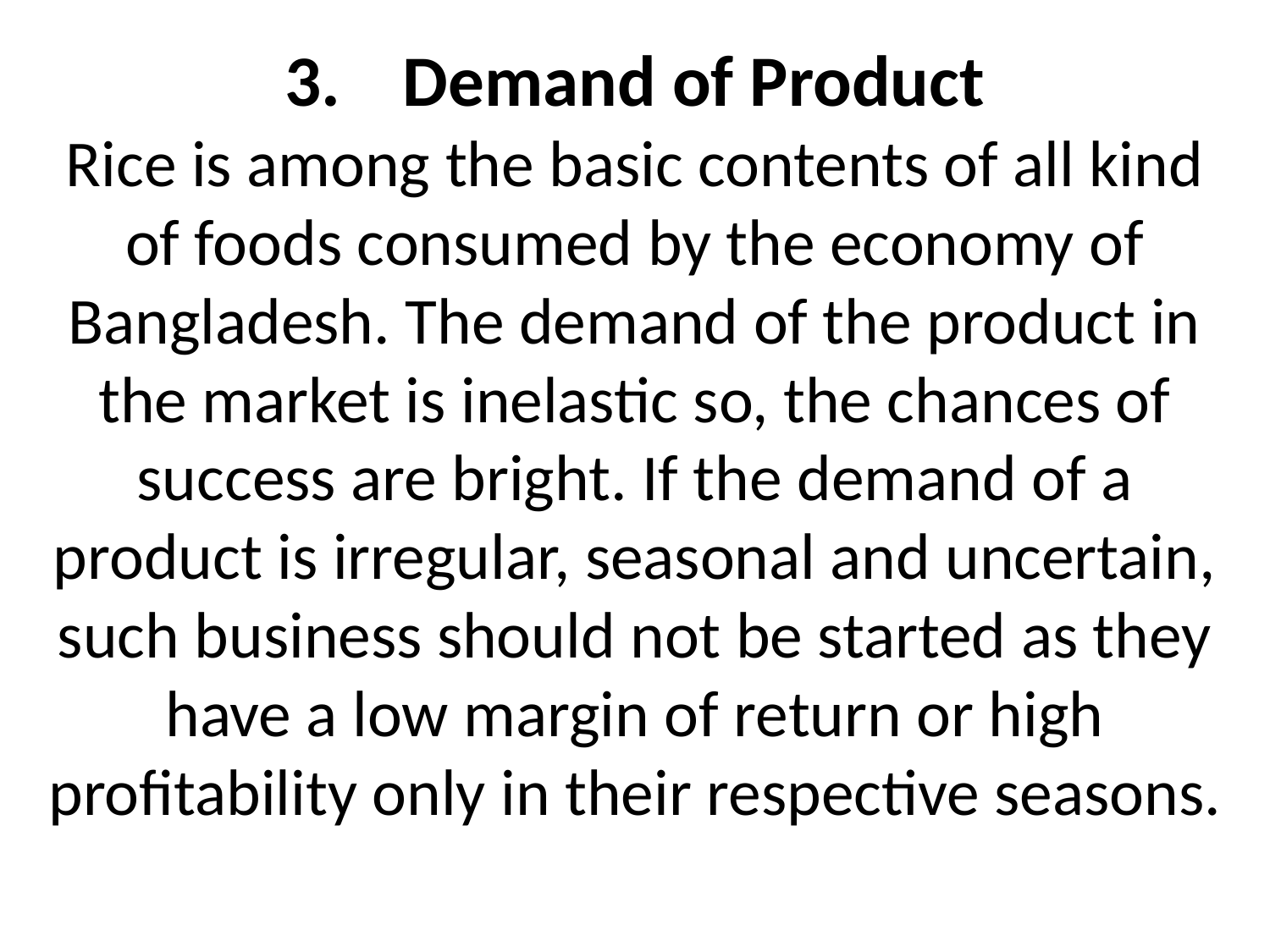

# 3.	Demand of Product Rice is among the basic contents of all kind of foods consumed by the economy of Bangladesh. The demand of the product in the market is inelastic so, the chances of success are bright. If the demand of a product is irregular, seasonal and uncertain, such business should not be started as they have a low margin of return or high profitability only in their respective seasons.